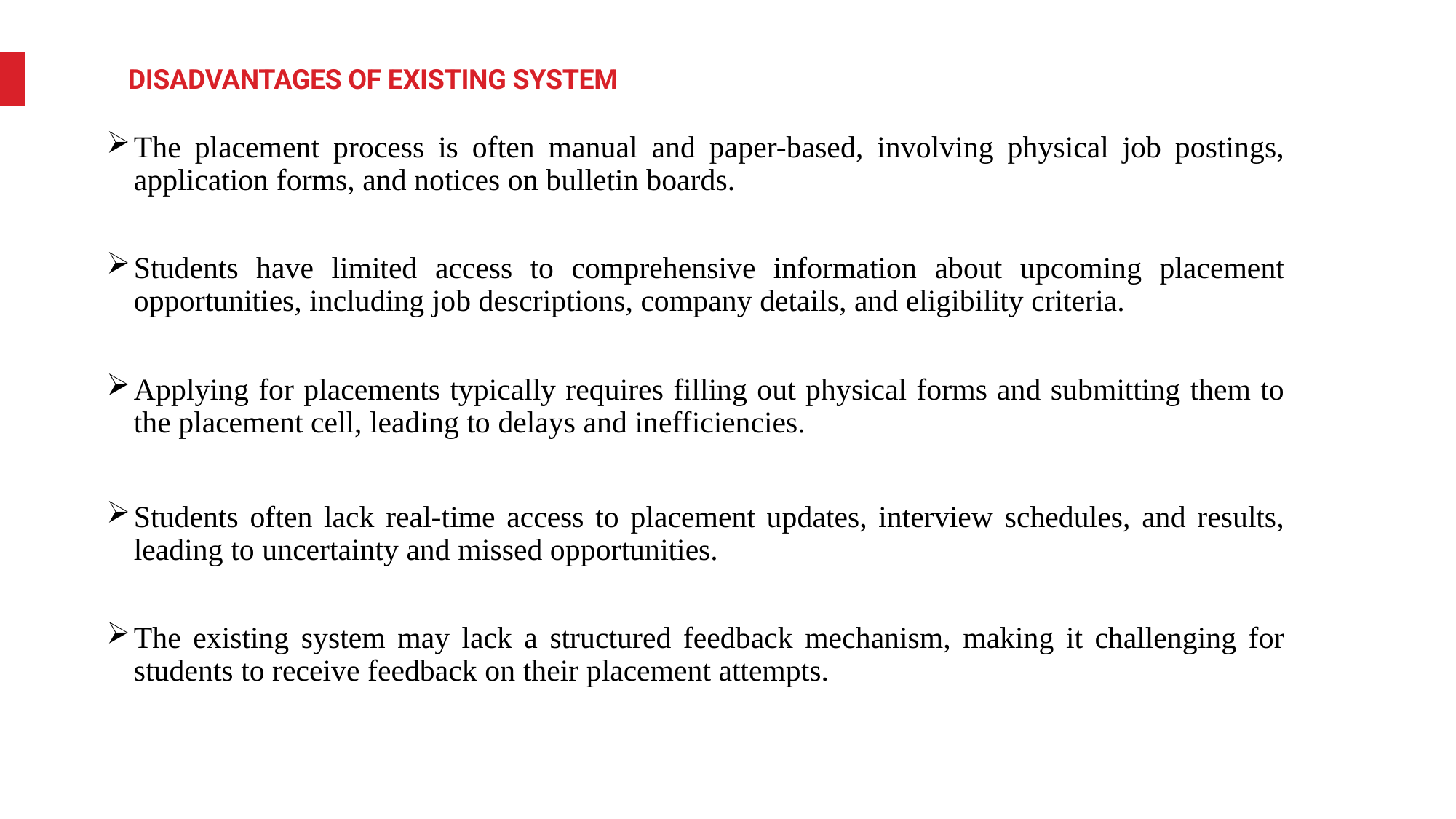

DISADVANTAGES OF EXISTING SYSTEM
The placement process is often manual and paper-based, involving physical job postings, application forms, and notices on bulletin boards.

Students have limited access to comprehensive information about upcoming placement opportunities, including job descriptions, company details, and eligibility criteria.

Applying for placements typically requires filling out physical forms and submitting them to the placement cell, leading to delays and inefficiencies.

Students often lack real-time access to placement updates, interview schedules, and results, leading to uncertainty and missed opportunities.

The existing system may lack a structured feedback mechanism, making it challenging for students to receive feedback on their placement attempts.